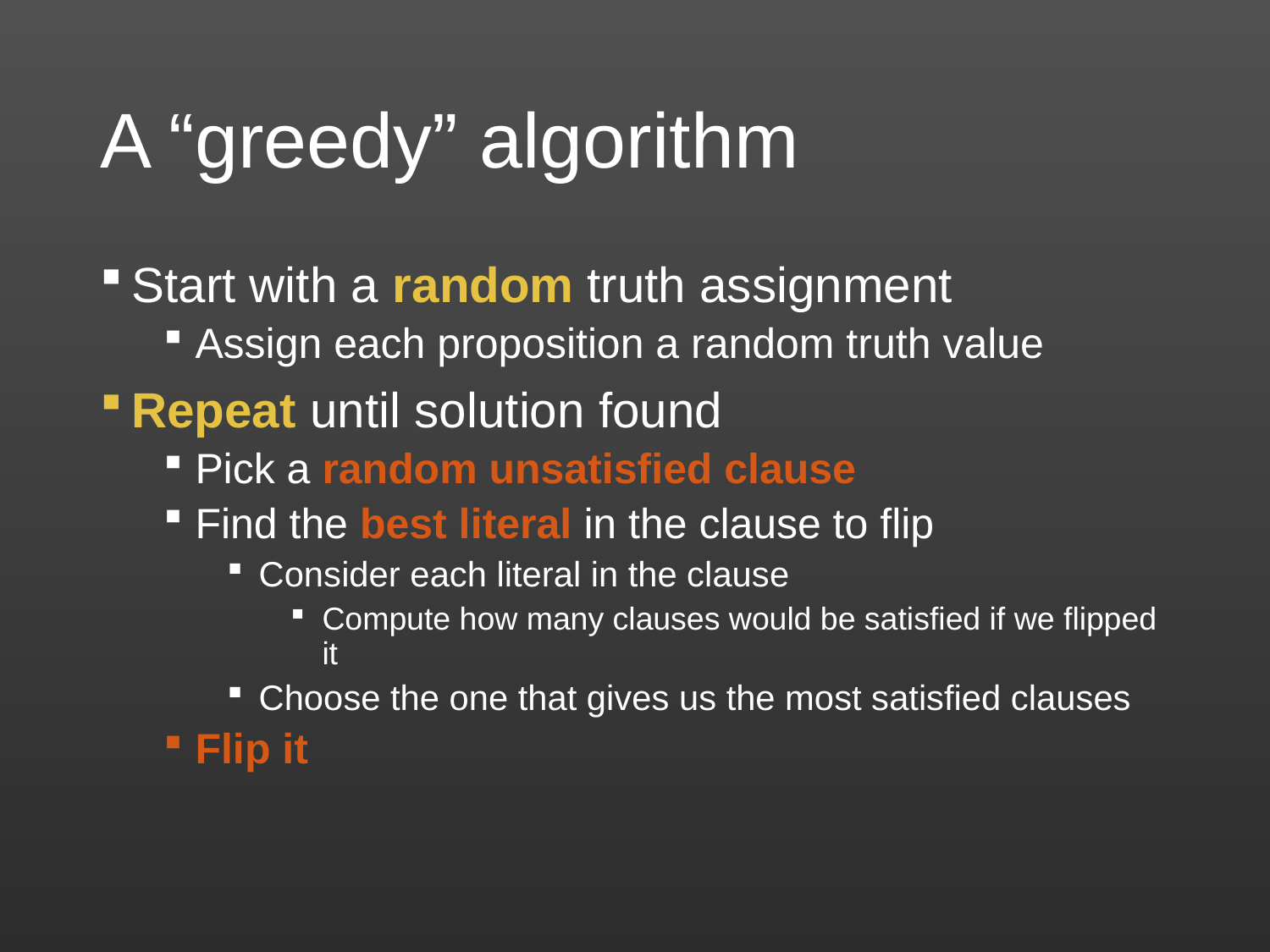

# A “greedy” algorithm
Start with a random truth assignment
Assign each proposition a random truth value
Repeat until solution found
Pick a random unsatisfied clause
Find the best literal in the clause to flip
Consider each literal in the clause
Compute how many clauses would be satisfied if we flipped it
Choose the one that gives us the most satisfied clauses
Flip it